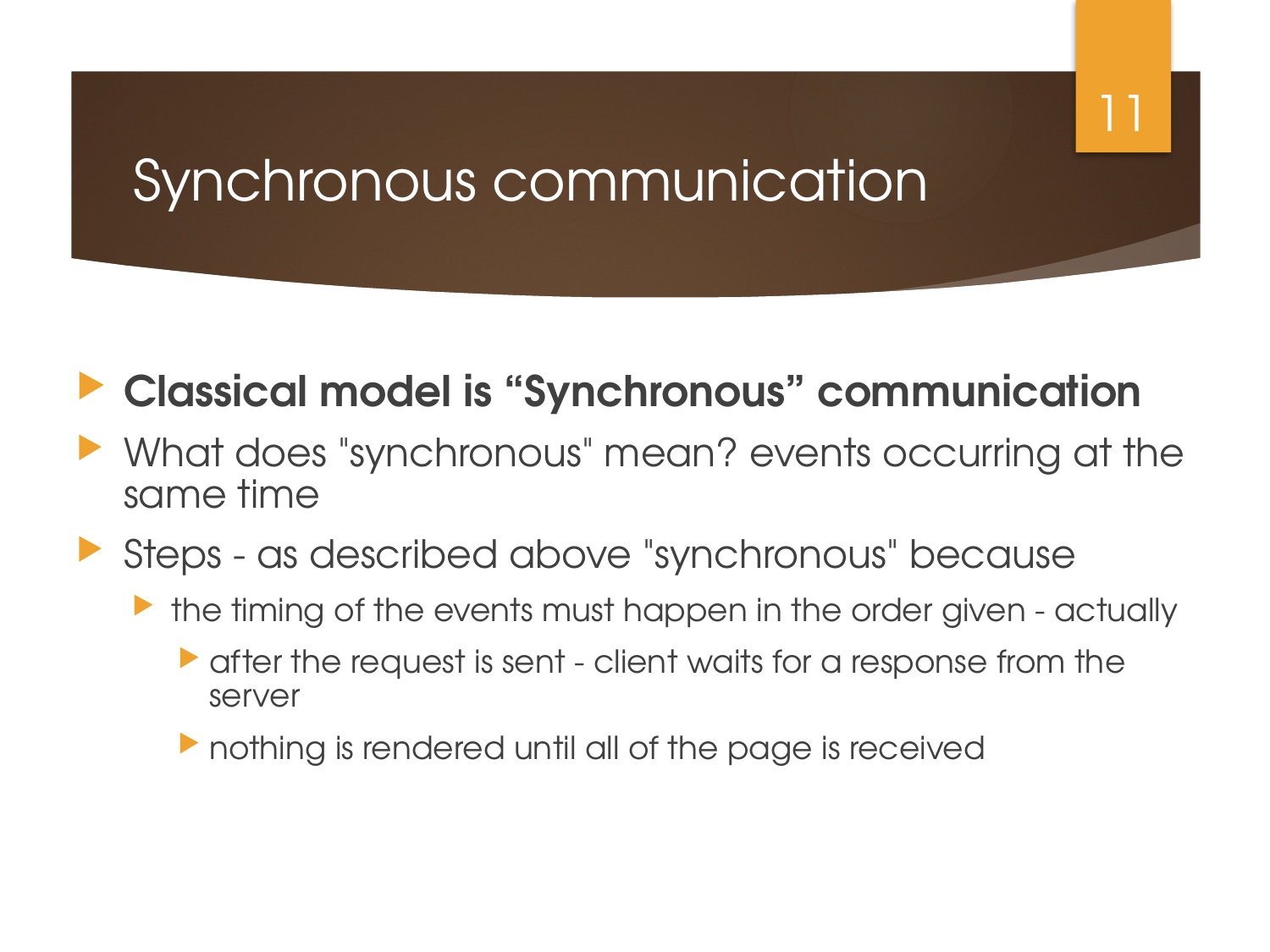

11
# Synchronous communication
Classical model is “Synchronous” communication
What does "synchronous" mean? events occurring at the same time
Steps - as described above "synchronous" because
the timing of the events must happen in the order given - actually
after the request is sent - client waits for a response from the server
nothing is rendered until all of the page is received